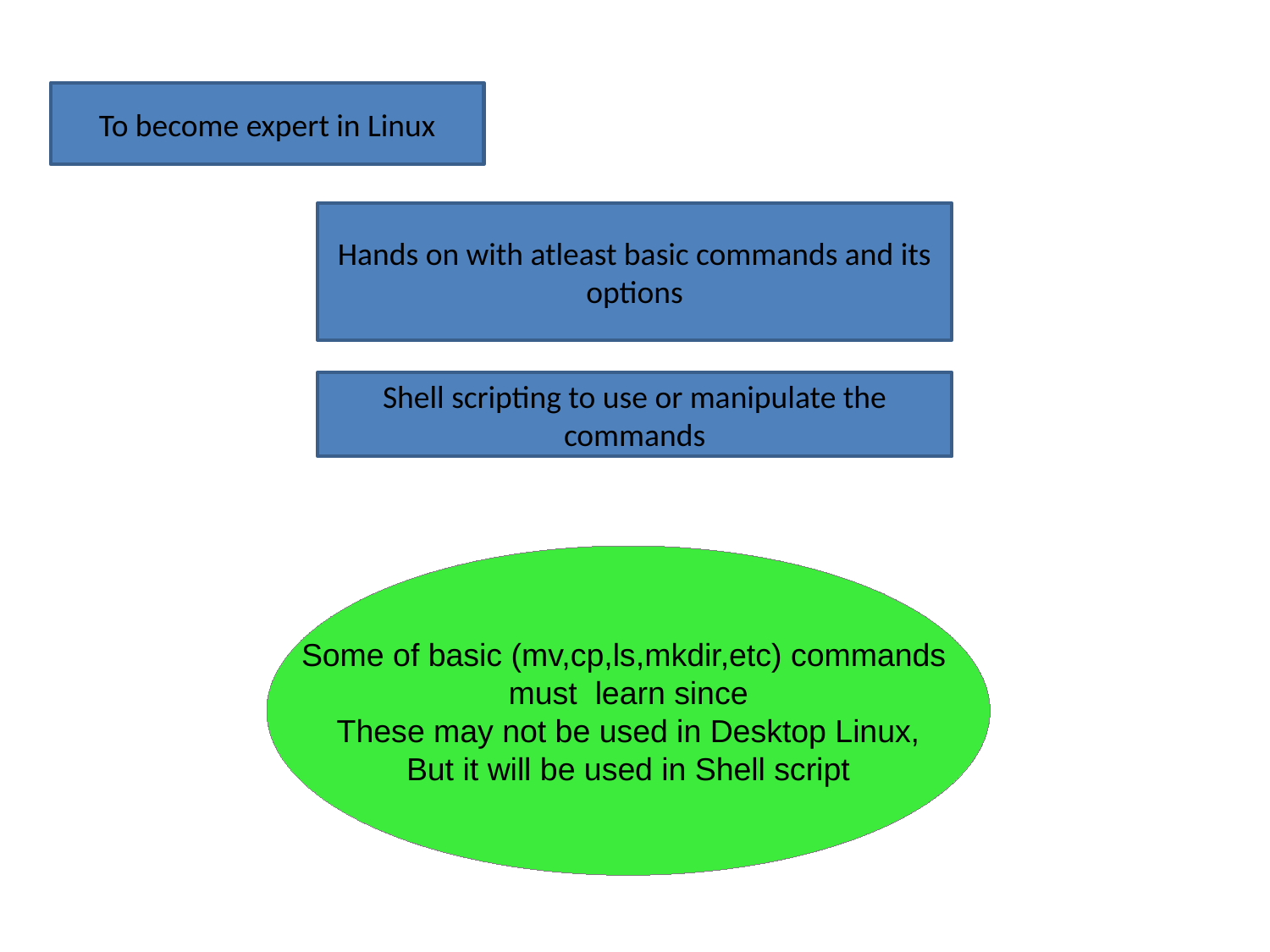

To become expert in Linux
Hands on with atleast basic commands and its options
Shell scripting to use or manipulate the commands
Some of basic (mv,cp,ls,mkdir,etc) commands
 must  learn since
These may not be used in Desktop Linux,
But it will be used in Shell script